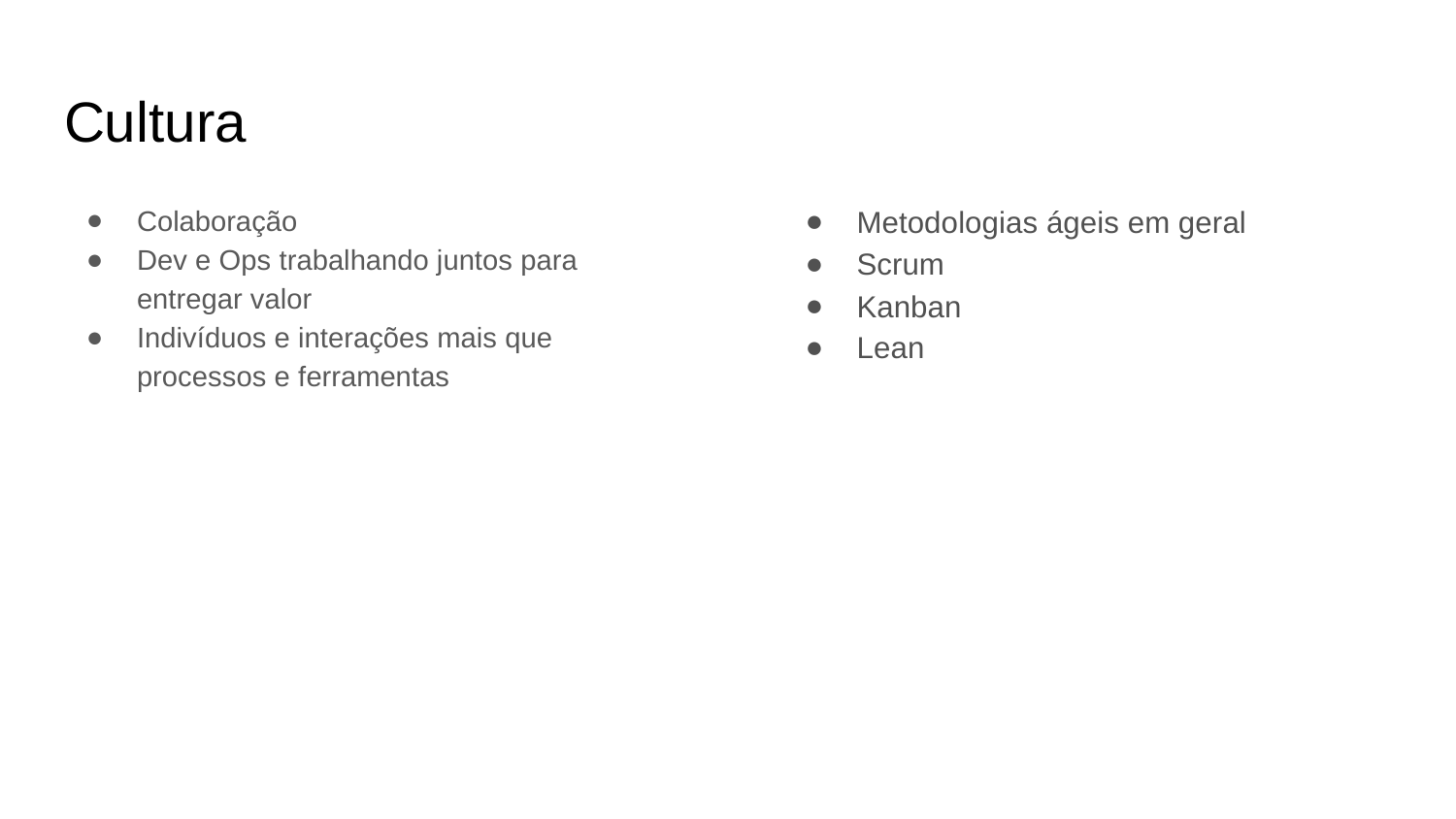

# Cultura
Colaboração
Dev e Ops trabalhando juntos para entregar valor
Indivíduos e interações mais que processos e ferramentas

Metodologias ágeis em geral
Scrum
Kanban
Lean